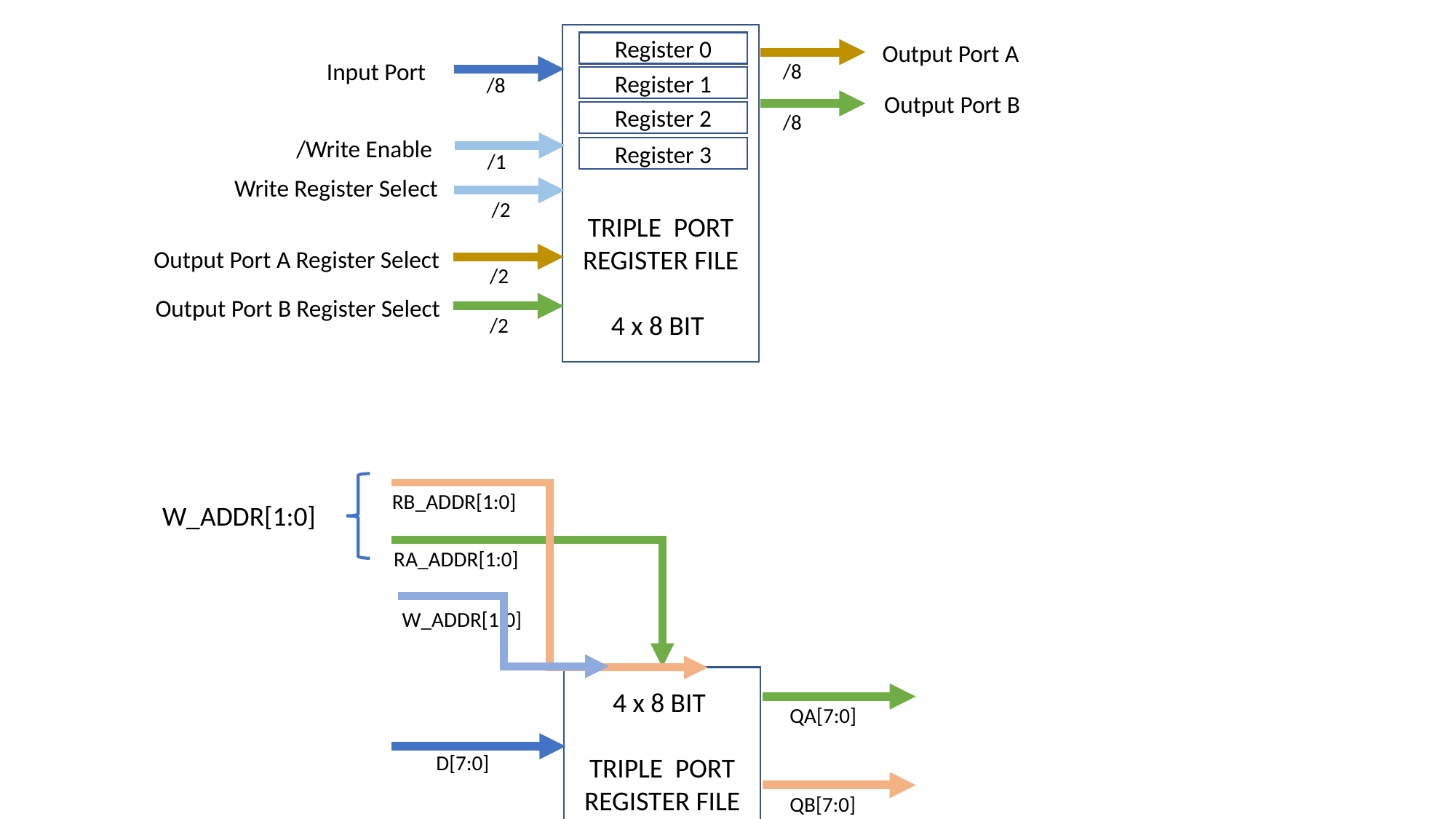

TRIPLE  PORT REGISTER FILE

4 x 8 BIT
Register 0
Output Port A
Output Port B
Input Port
/8
/8
/8
Register 1
Register 2
/Write Enable
Register 3
/1
Write Register Select
/2
/2
/2
Output Port A Register Select
Output Port B Register Select

RB_ADDR[1:0]
W_ADDR[1:0]
RA_ADDR[1:0]
W_ADDR[1:0]
4 x 8 BIT
TRIPLE  PORT REGISTER FILE
QA[7:0]
D[7:0]
QB[7:0]